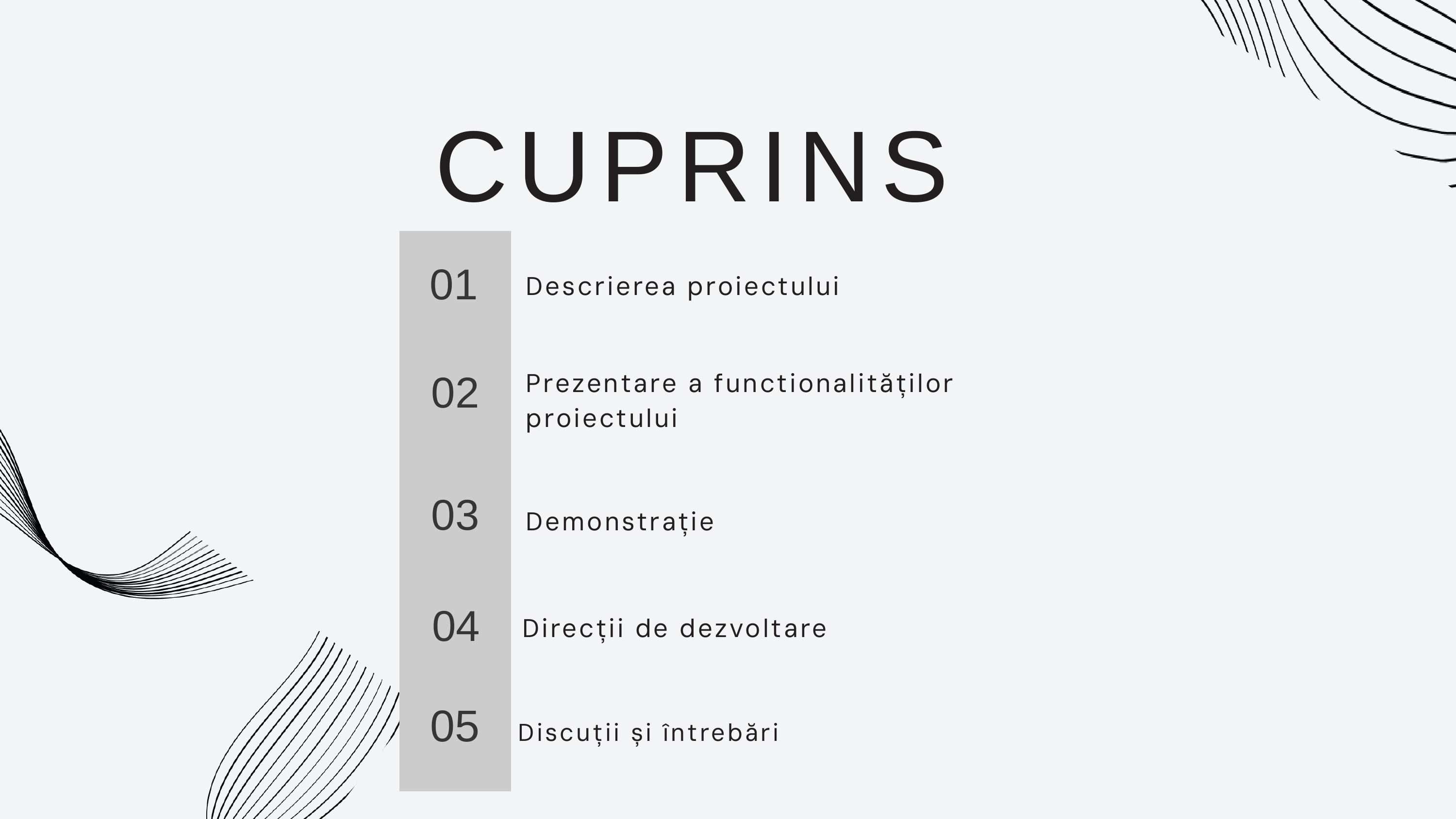

CUPRINS

01
Descrierea proiectului
Prezentare a functionalităților proiectului
02

03
Demonstrație
04
Direcții de dezvoltare
05
Discuții și întrebări